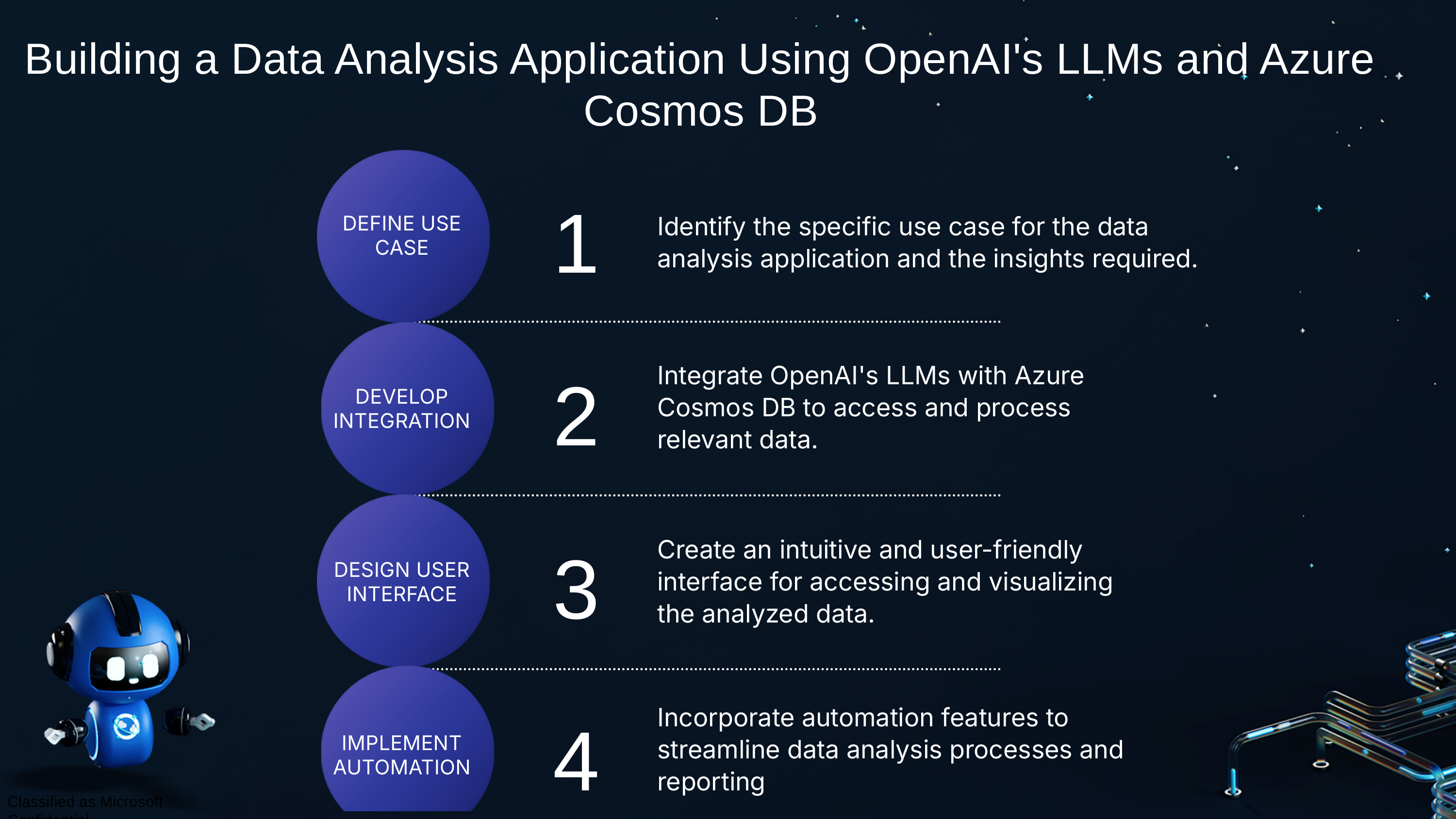

Building a Data Analysis Application Using OpenAI's LLMs and Azure Cosmos DB

1

Identify the specific use case for the data analysis application and the insights required.

DEFINE USE CASE

2
Integrate OpenAI's LLMs with Azure Cosmos DB to access and process relevant data.

DEVELOP INTEGRATION

3
Create an intuitive and user-friendly interface for accessing and visualizing the analyzed data.

DESIGN USER INTERFACE

4
Incorporate automation features to streamline data analysis processes and reporting

IMPLEMENT AUTOMATION
Classified as Microsoft Confidential